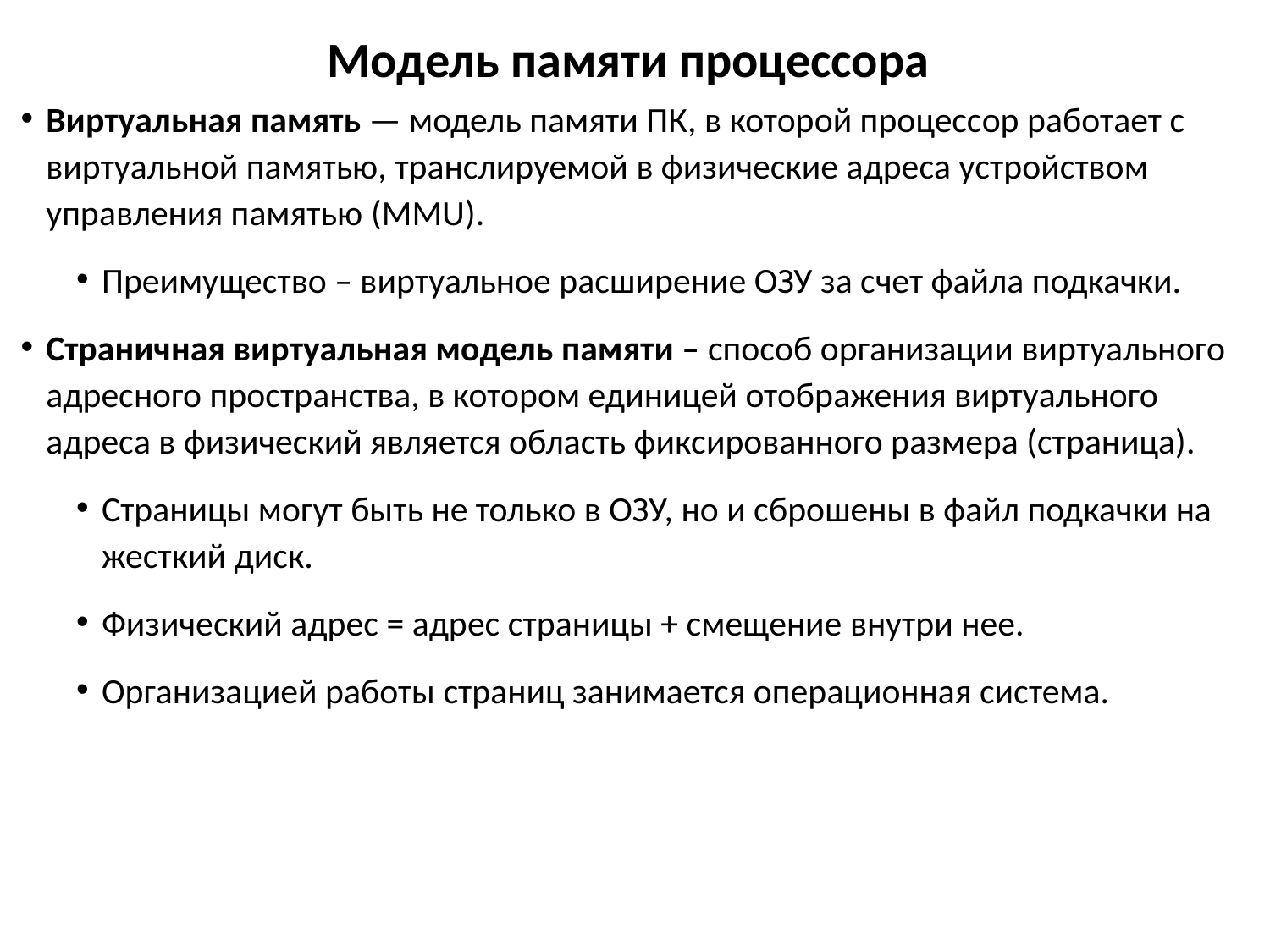

# Модель памяти процессора
Виртуальная память — модель памяти ПК, в которой процессор работает с виртуальной памятью, транслируемой в физические адреса устройством управления памятью (MMU).
Преимущество – виртуальное расширение ОЗУ за счет файла подкачки.
Страничная виртуальная модель памяти – способ организации виртуального адресного пространства, в котором единицей отображения виртуального адреса в физический является область фиксированного размера (страница).
Страницы могут быть не только в ОЗУ, но и сброшены в файл подкачки на жесткий диск.
Физический адрес = адрес страницы + смещение внутри нее.
Организацией работы страниц занимается операционная система.